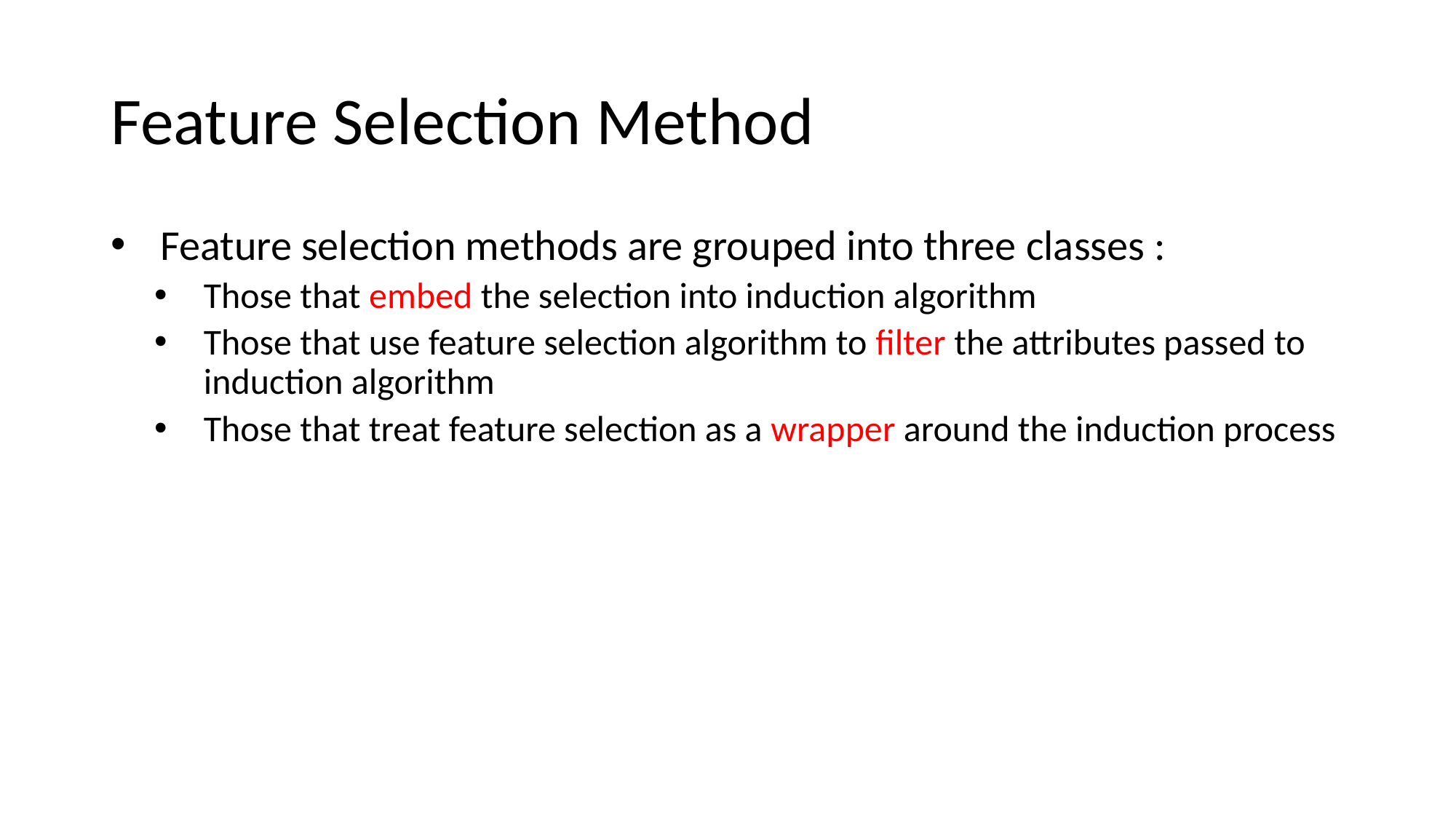

# Feature Selection Method
Feature selection methods are grouped into three classes :
Those that embed the selection into induction algorithm
Those that use feature selection algorithm to filter the attributes passed to induction algorithm
Those that treat feature selection as a wrapper around the induction process